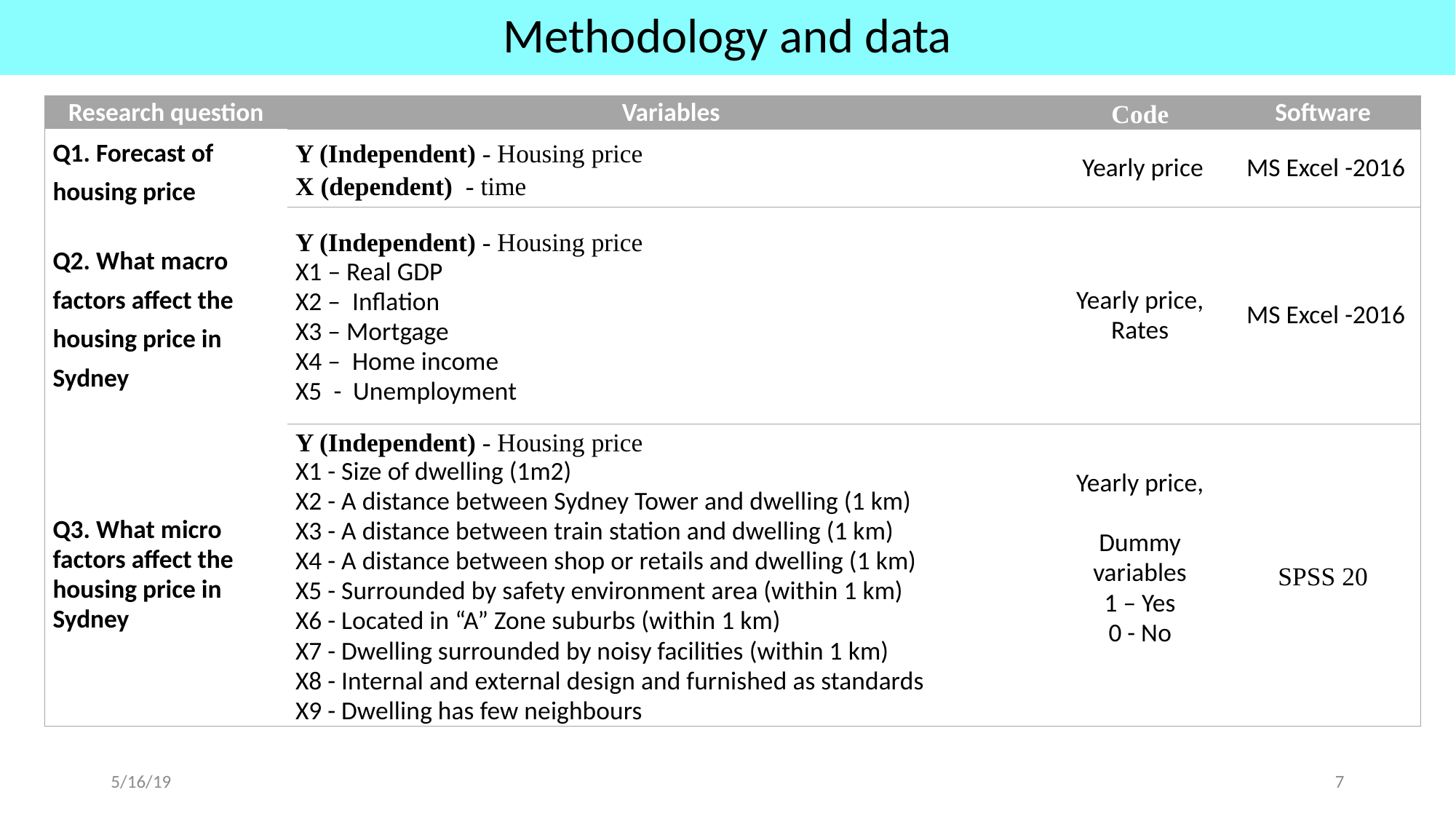

Methodology and data
| Research question | Variables | Code | Software |
| --- | --- | --- | --- |
| Q1. Forecast of housing price | Y (Independent) - Housing price X (dependent) - time | Yearly price | MS Excel -2016 |
| Q2. What macro factors affect the housing price in Sydney | Y (Independent) - Housing price X1 – Real GDP X2 – Inflation X3 – Mortgage X4 – Home income X5 - Unemployment | Yearly price, Rates | MS Excel -2016 |
| Q3. What micro factors affect the housing price in Sydney | Y (Independent) - Housing price X1 - Size of dwelling (1m2) X2 - A distance between Sydney Tower and dwelling (1 km) X3 - A distance between train station and dwelling (1 km) X4 - A distance between shop or retails and dwelling (1 km) X5 - Surrounded by safety environment area (within 1 km) X6 - Located in “A” Zone suburbs (within 1 km) X7 - Dwelling surrounded by noisy facilities (within 1 km) X8 - Internal and external design and furnished as standards X9 - Dwelling has few neighbours | Yearly price, Dummy variables 1 – Yes 0 - No | SPSS 20 |
5/16/19
7